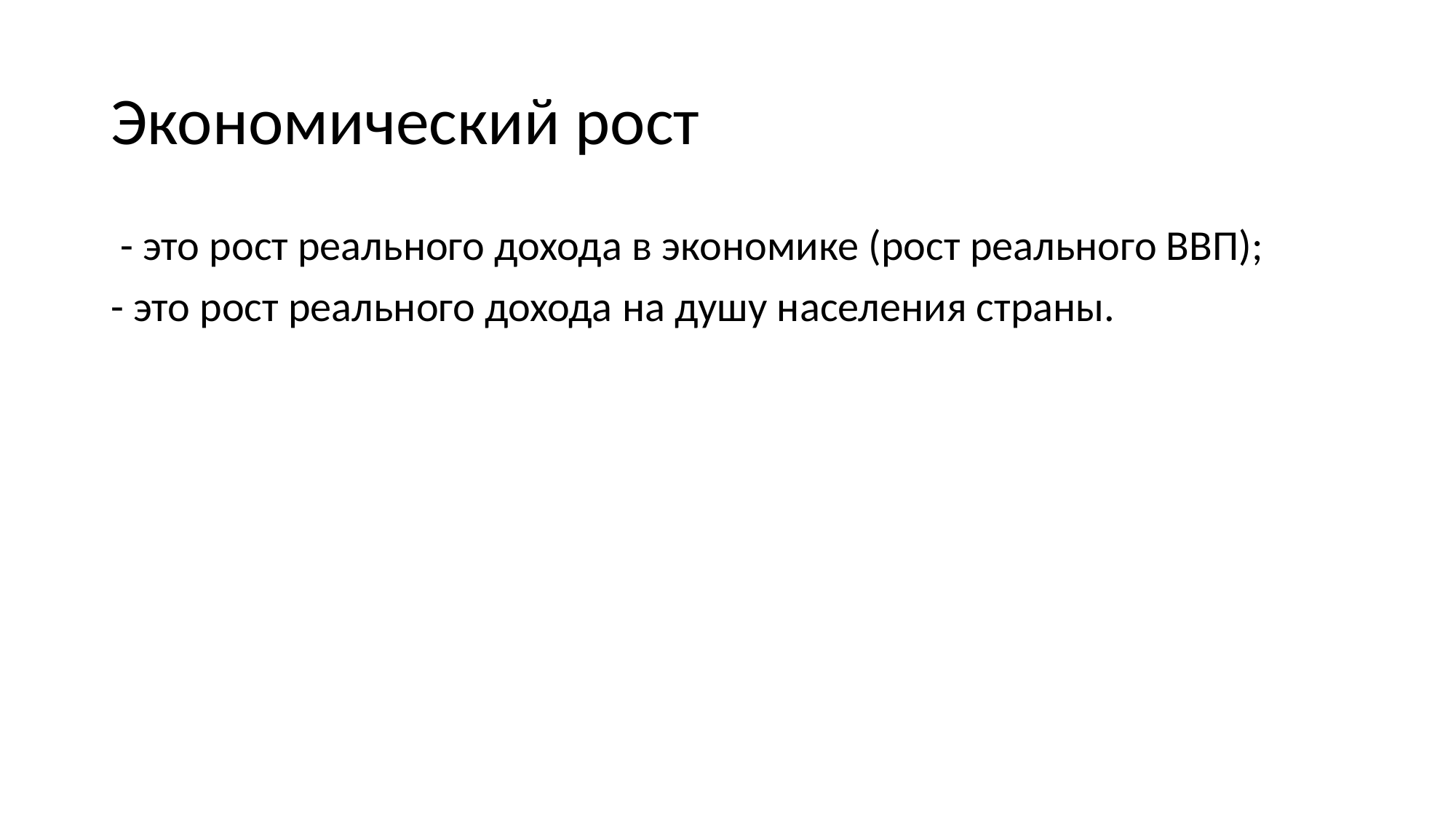

# Экономический рост
 - это рост реального дохода в экономике (рост реального ВВП);
- это рост реального дохода на душу населения страны.